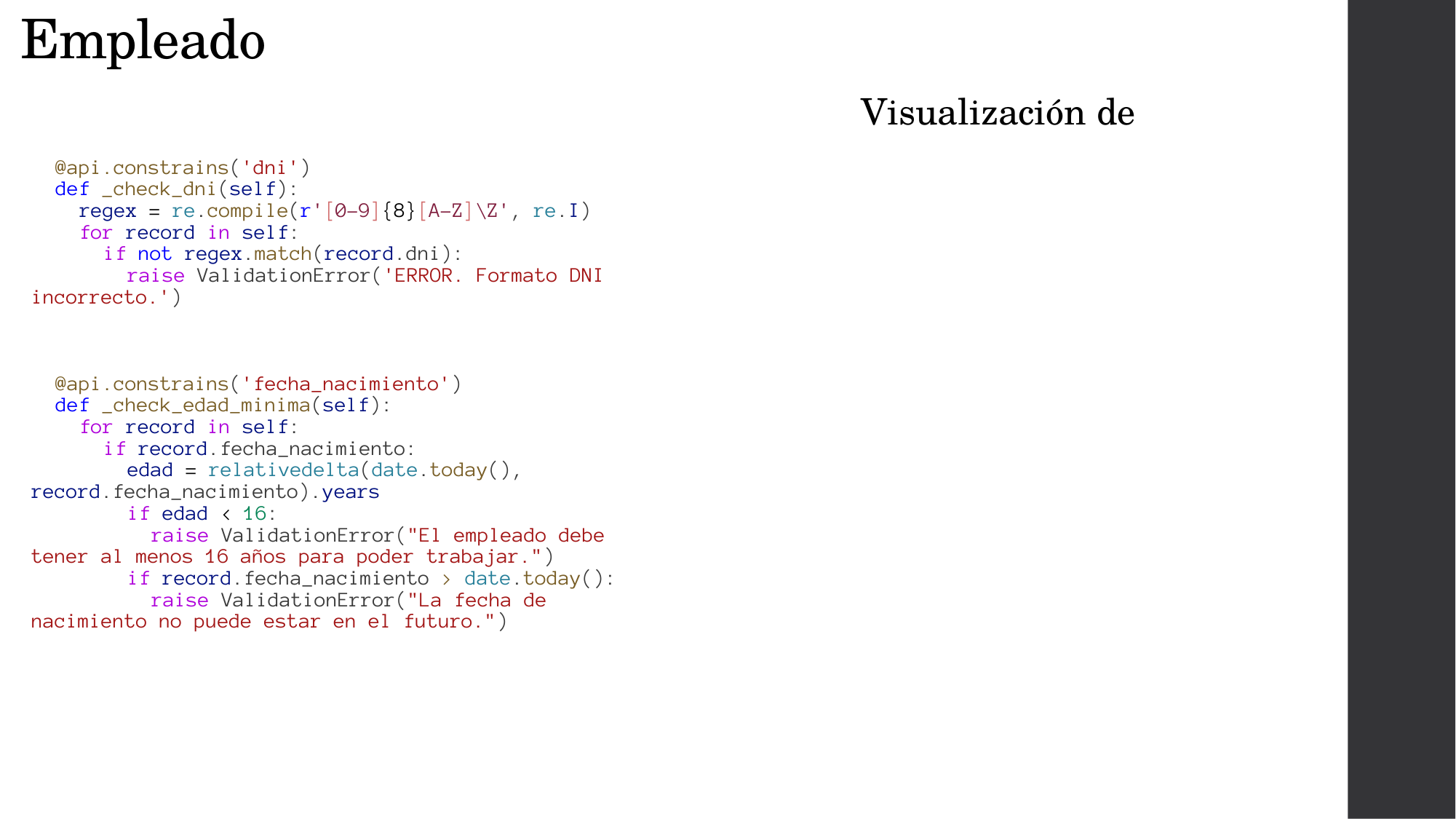

Empleado

    @api.constrains('dni')
    def _check_dni(self):
        regex = re.compile(r'[0-9]{8}[A-Z]\Z', re.I)
        for record in self:
            if not regex.match(record.dni):
                raise ValidationError('ERROR. Formato DNI incorrecto.')

    @api.constrains('fecha_nacimiento')
    def _check_edad_minima(self):
        for record in self:
            if record.fecha_nacimiento:
                edad = relativedelta(date.today(), record.fecha_nacimiento).years
                if edad < 16:
                    raise ValidationError("El empleado debe tener al menos 16 años para poder trabajar.")
                if record.fecha_nacimiento > date.today():
                    raise ValidationError("La fecha de nacimiento no puede estar en el futuro.")

Visualización de